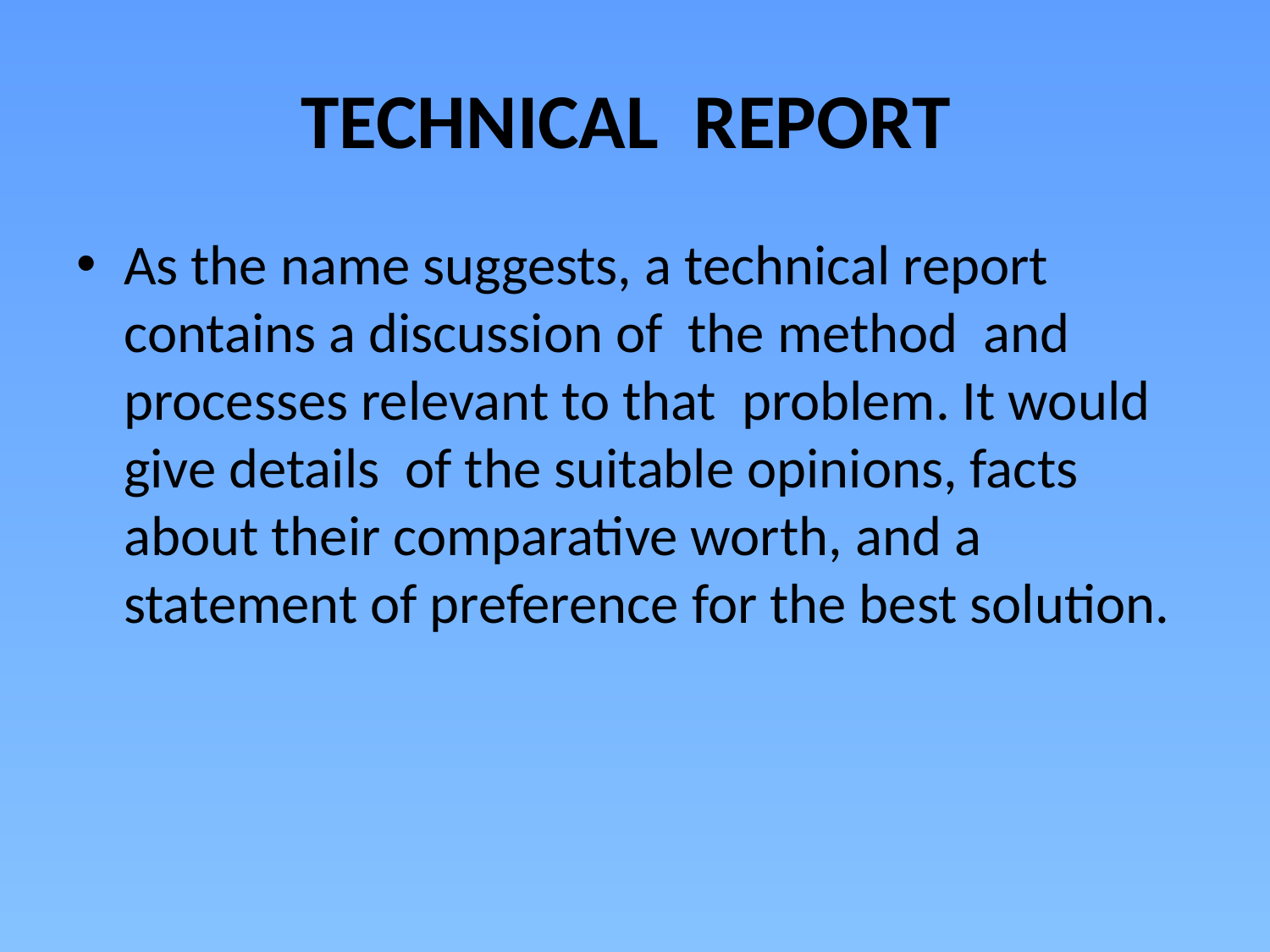

# TECHNICAL  REPORT
As the name suggests, a technical report contains a discussion of  the method  and processes relevant to that  problem. It would give details  of the suitable opinions, facts about their comparative worth, and a statement of preference for the best solution.